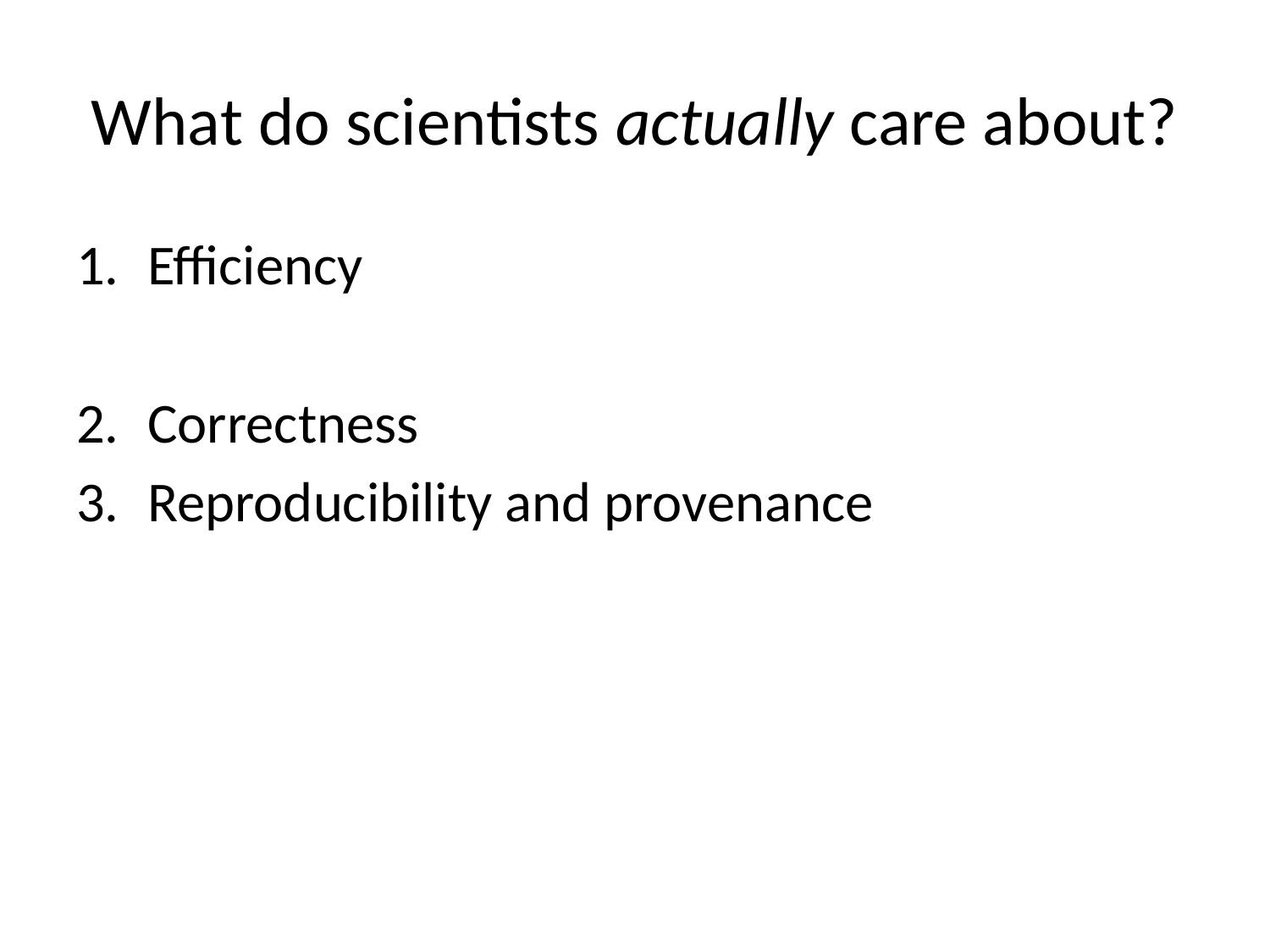

# What do scientists actually care about?
Efficiency

Correctness
Reproducibility and provenance